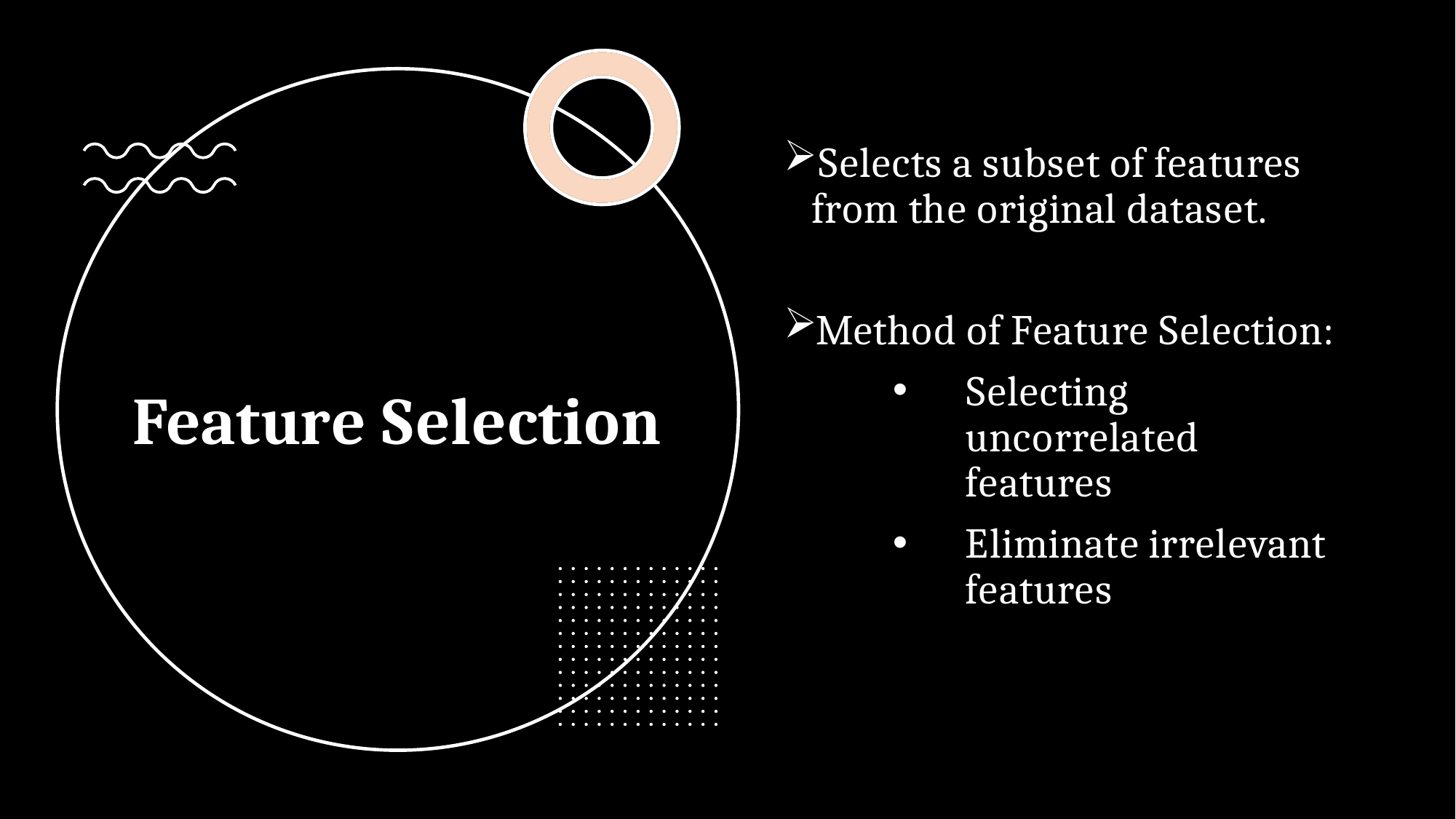

Selects a subset of features from the original dataset.

Method of Feature Selection:
Selecting uncorrelated features
Eliminate irrelevant features

# Feature Selection